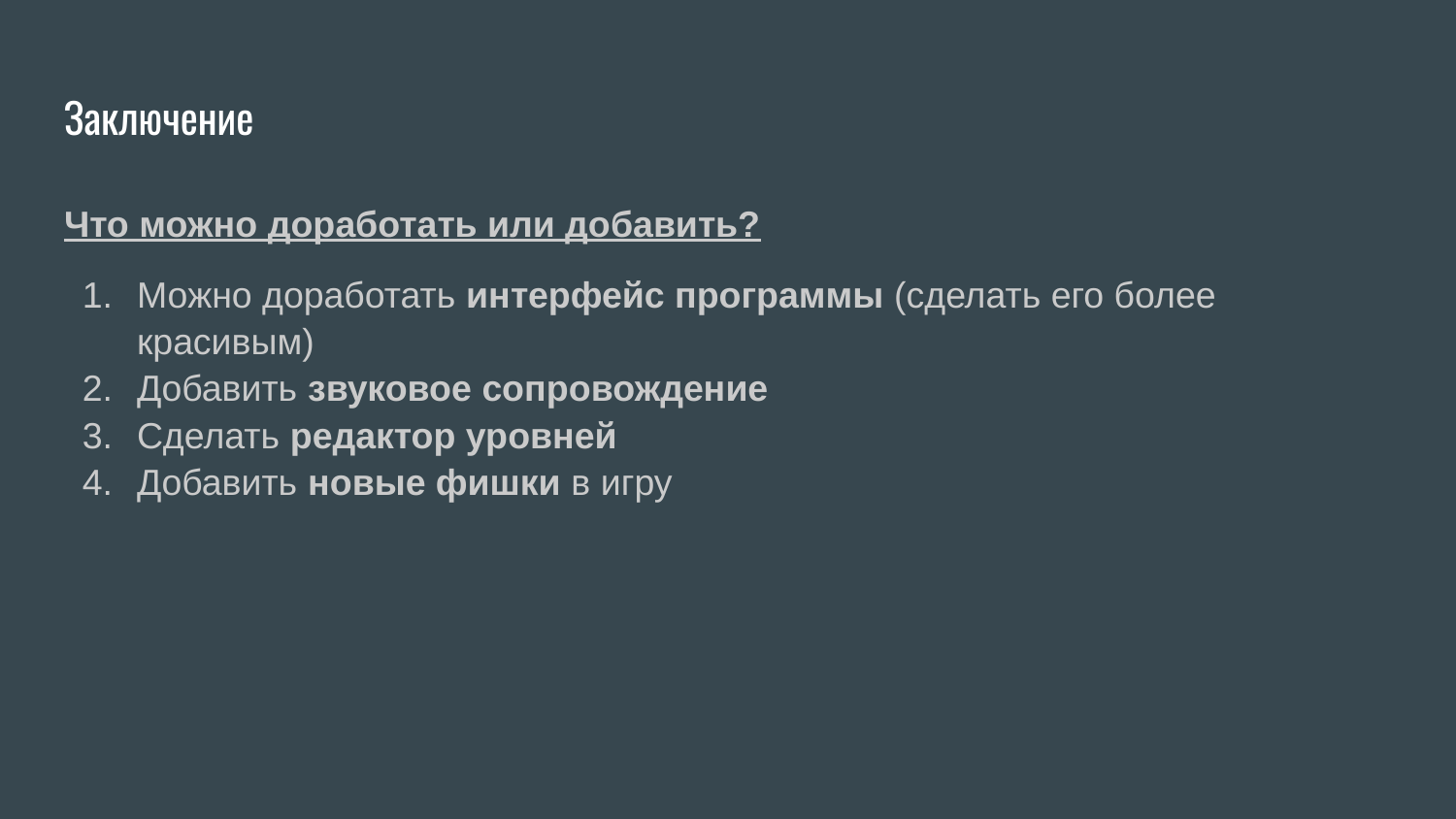

# Заключение
Что можно доработать или добавить?
Можно доработать интерфейс программы (сделать его более красивым)
Добавить звуковое сопровождение
Сделать редактор уровней
Добавить новые фишки в игру